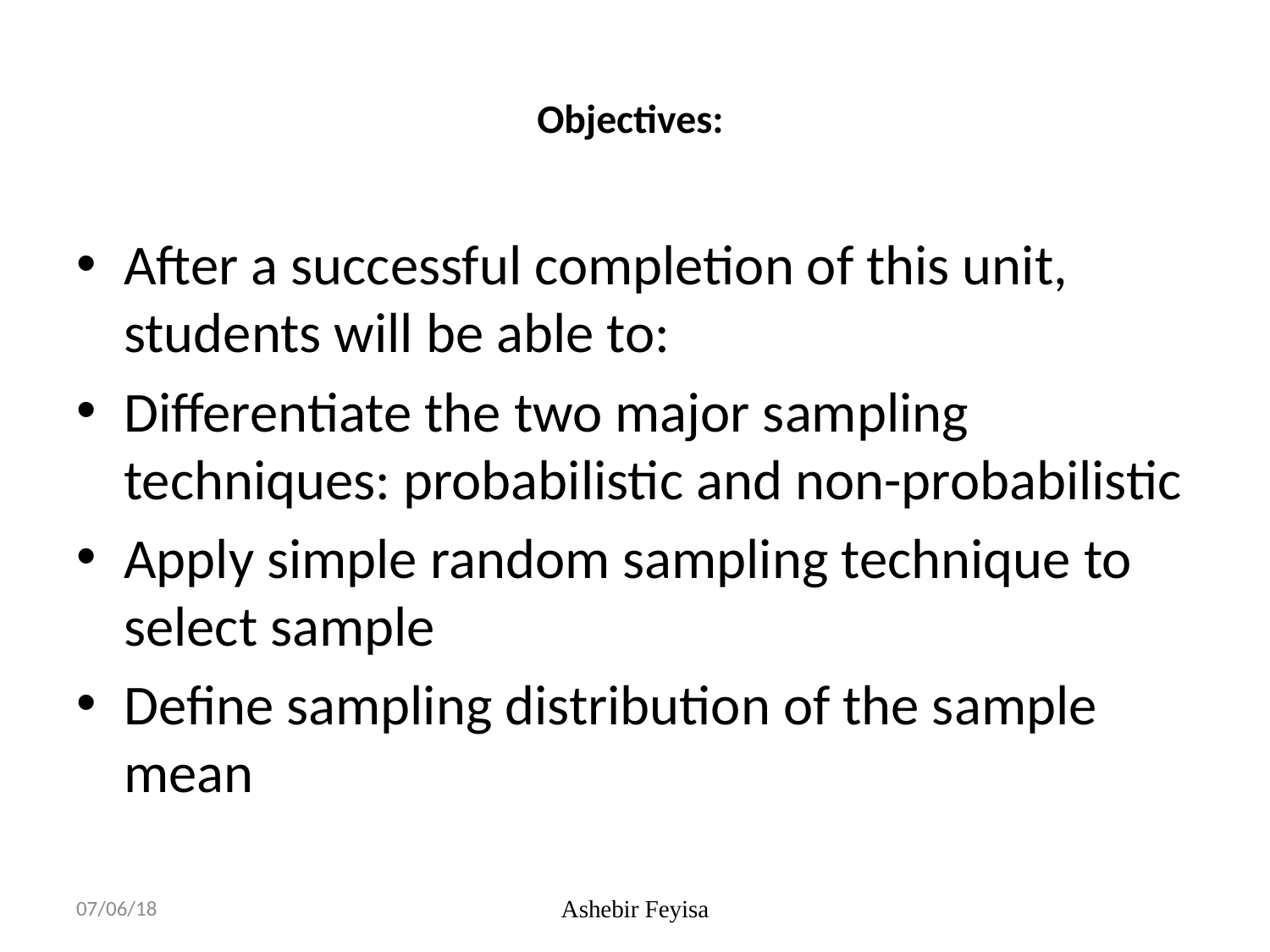

# Objectives:
After a successful completion of this unit, students will be able to:
Differentiate the two major sampling techniques: probabilistic and non-probabilistic
Apply simple random sampling technique to select sample
Define sampling distribution of the sample mean

07/06/18
Ashebir Feyisa